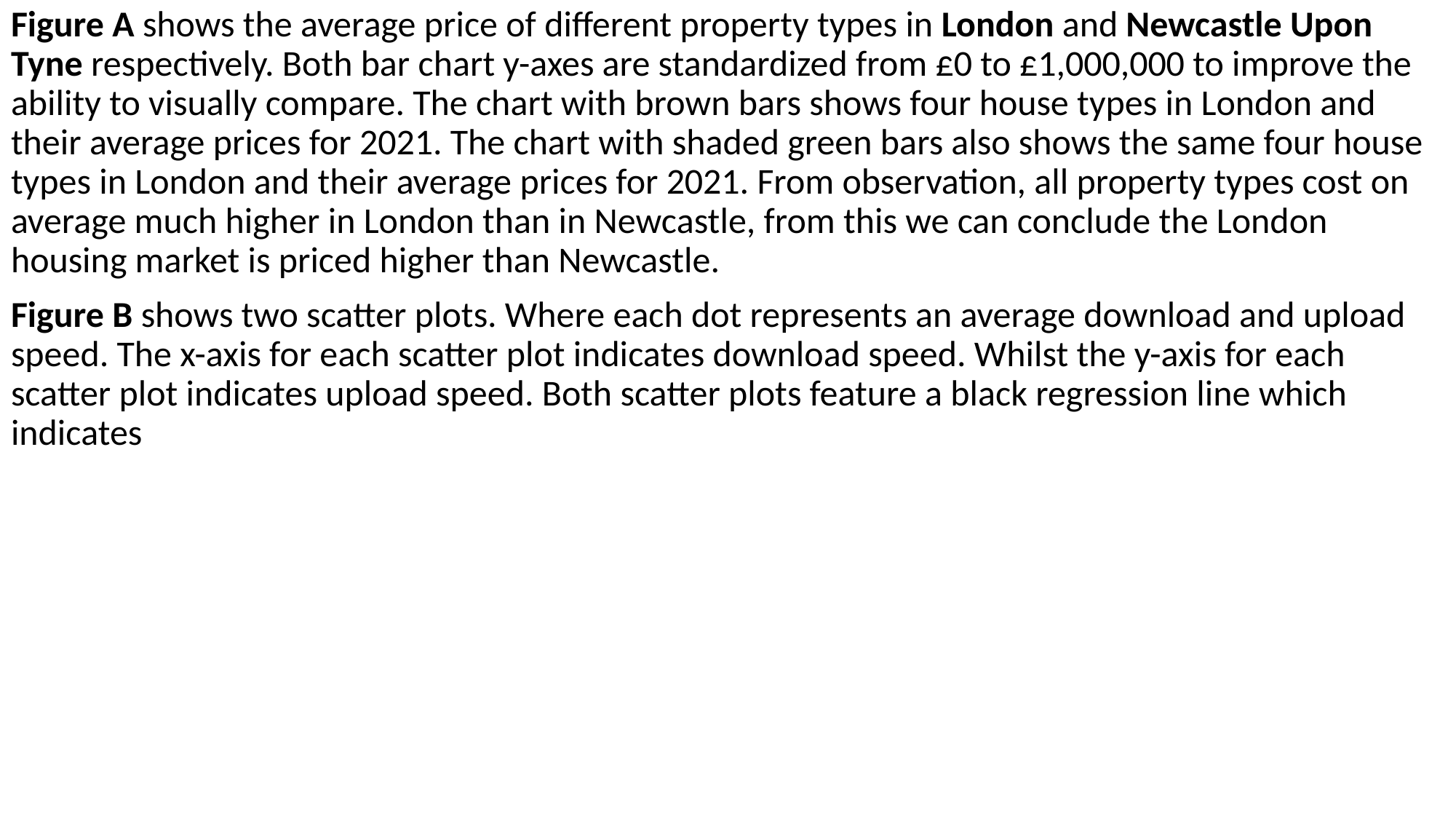

Figure A shows the average price of different property types in London and Newcastle Upon Tyne respectively. Both bar chart y-axes are standardized from £0 to £1,000,000 to improve the ability to visually compare. The chart with brown bars shows four house types in London and their average prices for 2021. The chart with shaded green bars also shows the same four house types in London and their average prices for 2021. From observation, all property types cost on average much higher in London than in Newcastle, from this we can conclude the London housing market is priced higher than Newcastle.
Figure B shows two scatter plots. Where each dot represents an average download and upload speed. The x-axis for each scatter plot indicates download speed. Whilst the y-axis for each scatter plot indicates upload speed. Both scatter plots feature a black regression line which indicates